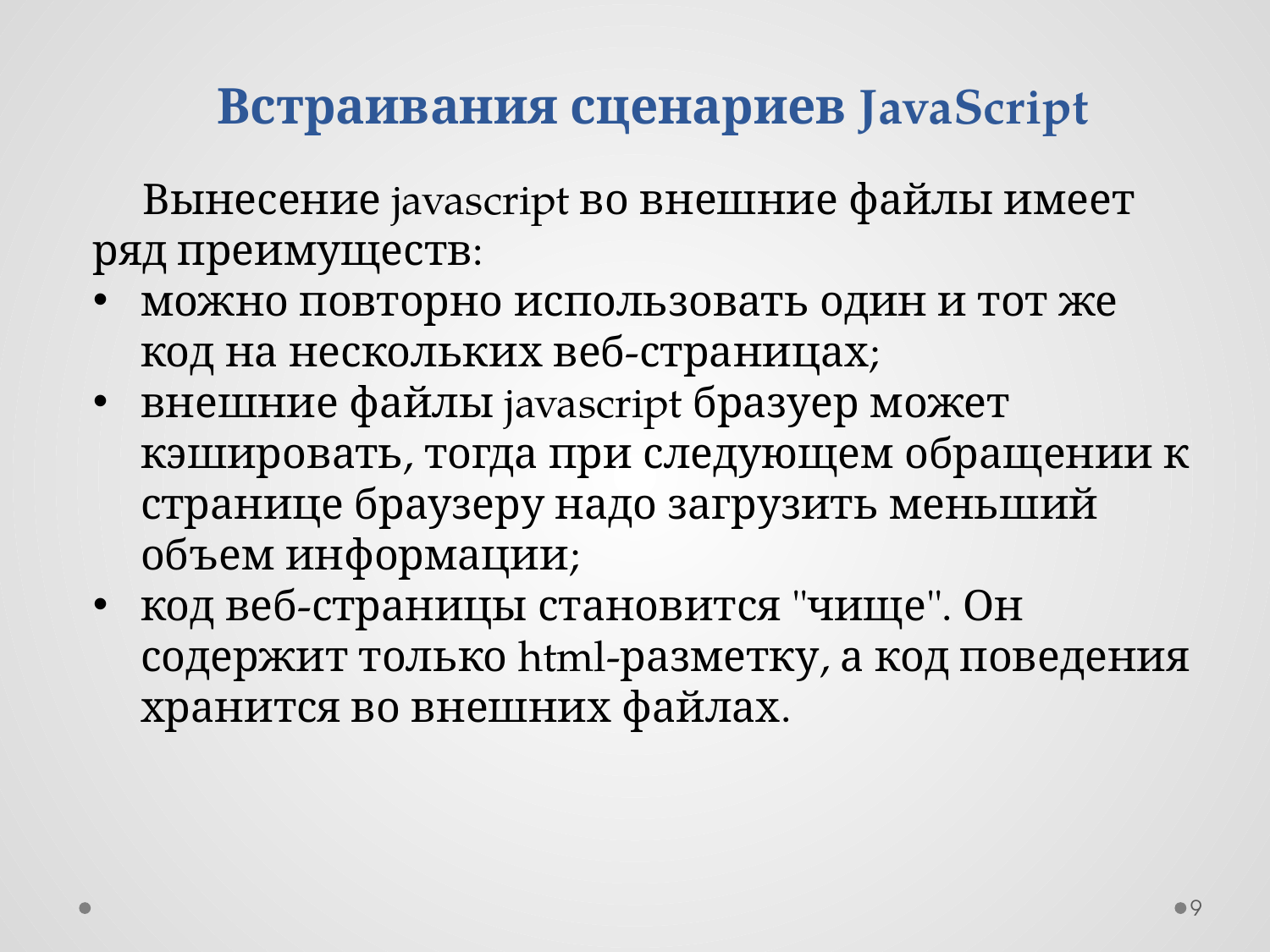

Встраивания сценариев JavaScript
Вынесение javascript во внешние файлы имеет ряд преимуществ:
можно повторно использовать один и тот же код на нескольких веб-страницах;
внешние файлы javascript бразуер может кэшировать, тогда при следующем обращении к странице браузеру надо загрузить меньший объем информации;
код веб-страницы становится "чище". Он содержит только html-разметку, а код поведения хранится во внешних файлах.
9